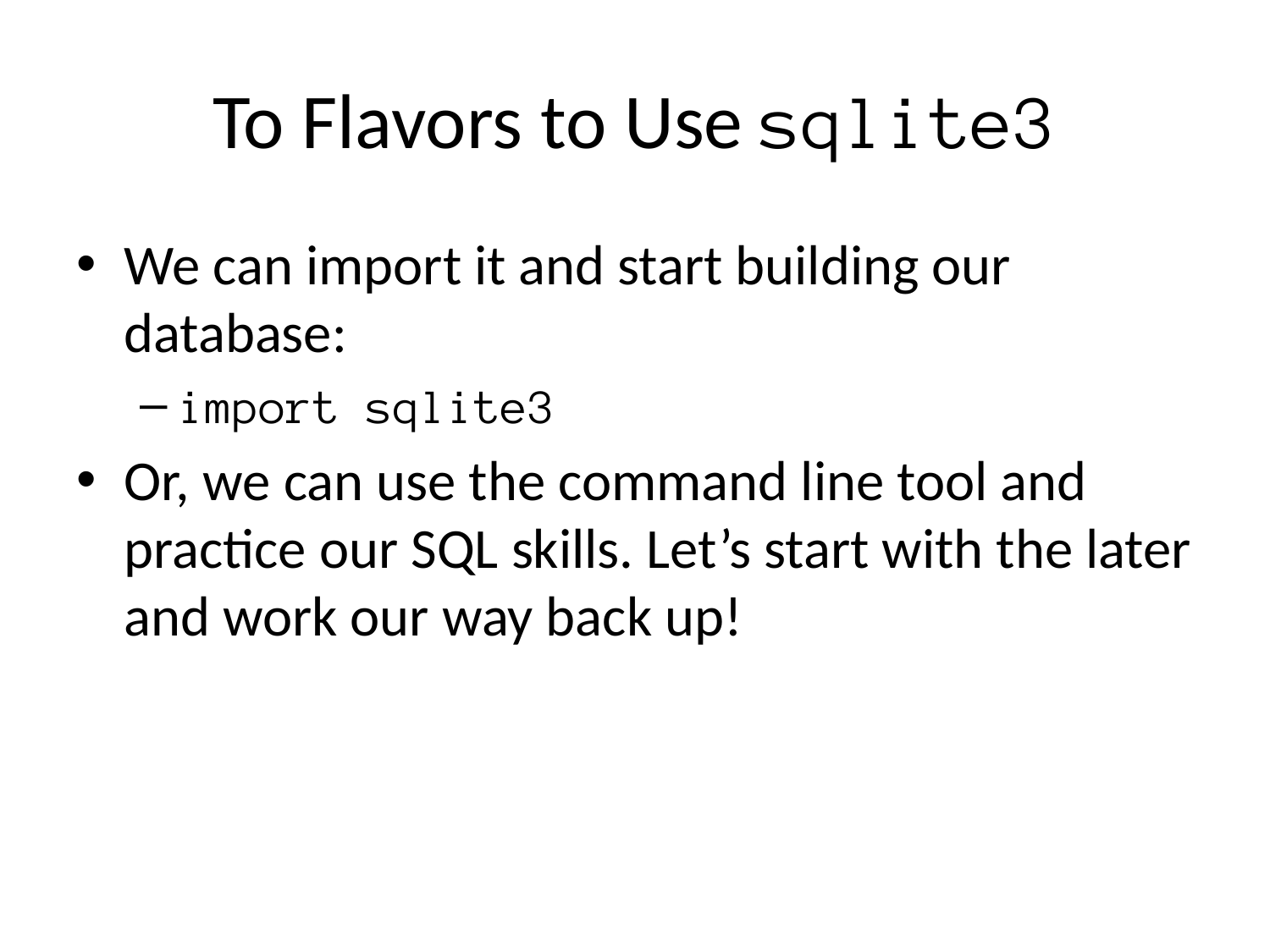

# To Flavors to Use sqlite3
We can import it and start building our database:
import sqlite3
Or, we can use the command line tool and practice our SQL skills. Let’s start with the later and work our way back up!